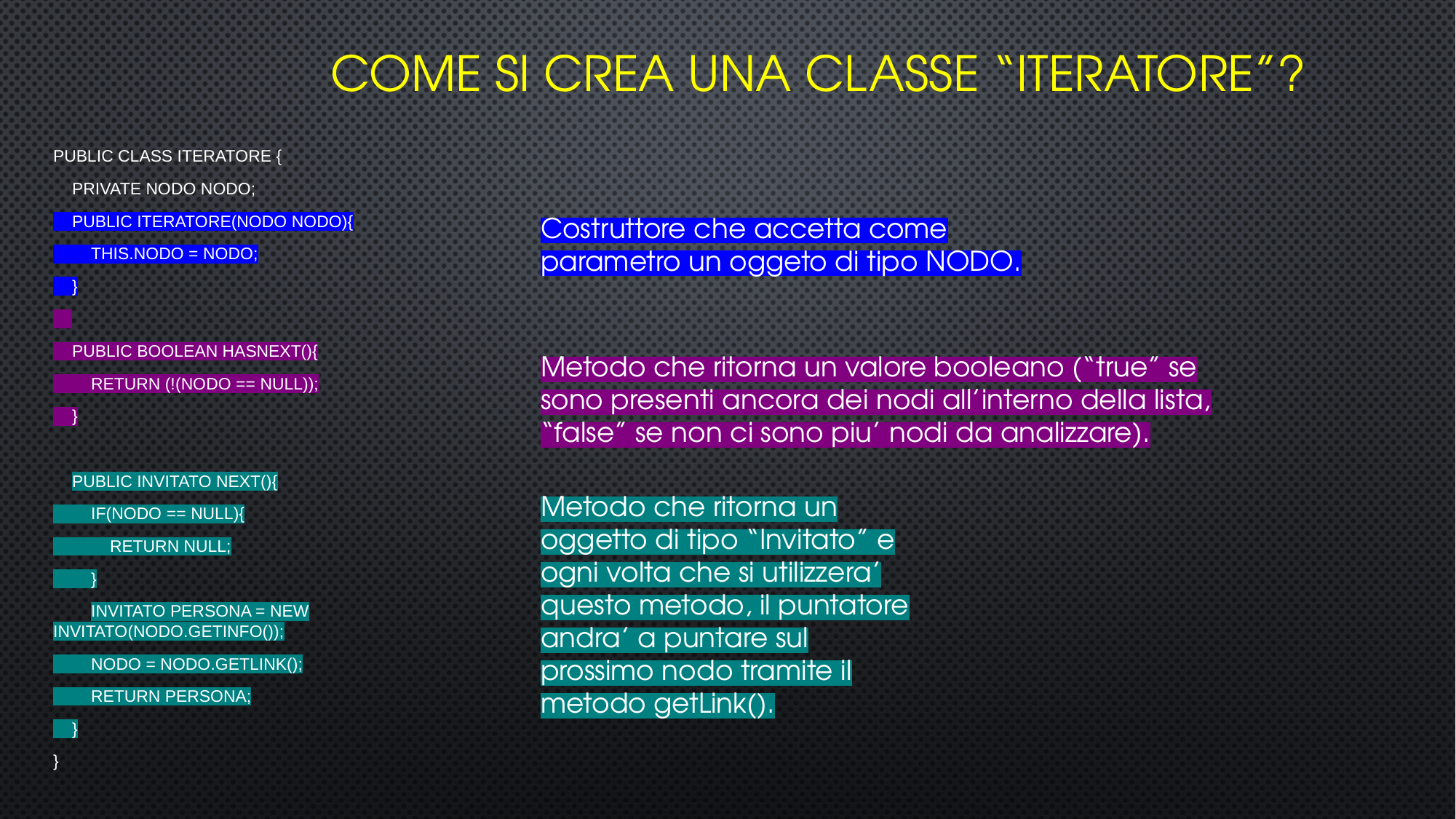

# Come si crea una classe “iteratore”?
public class Iteratore {
    private Nodo nodo;
    public Iteratore(Nodo nodo){
        this.nodo = nodo;
    }

    public boolean hasNext(){
        return (!(nodo == null));
    }

    public Invitato next(){
        if(nodo == null){
            return null;
        }
        Invitato persona = new Invitato(nodo.getInfo());
        nodo = nodo.getLink();
        return persona;
    }
}
Costruttore che accetta come parametro un oggeto di tipo NODO.
Metodo che ritorna un valore booleano (“true” se sono presenti ancora dei nodi all’interno della lista, “false” se non ci sono piu’ nodi da analizzare).
Metodo che ritorna un oggetto di tipo “Invitato” e ogni volta che si utilizzera’ questo metodo, il puntatore andra’ a puntare sul prossimo nodo tramite il metodo getLink().